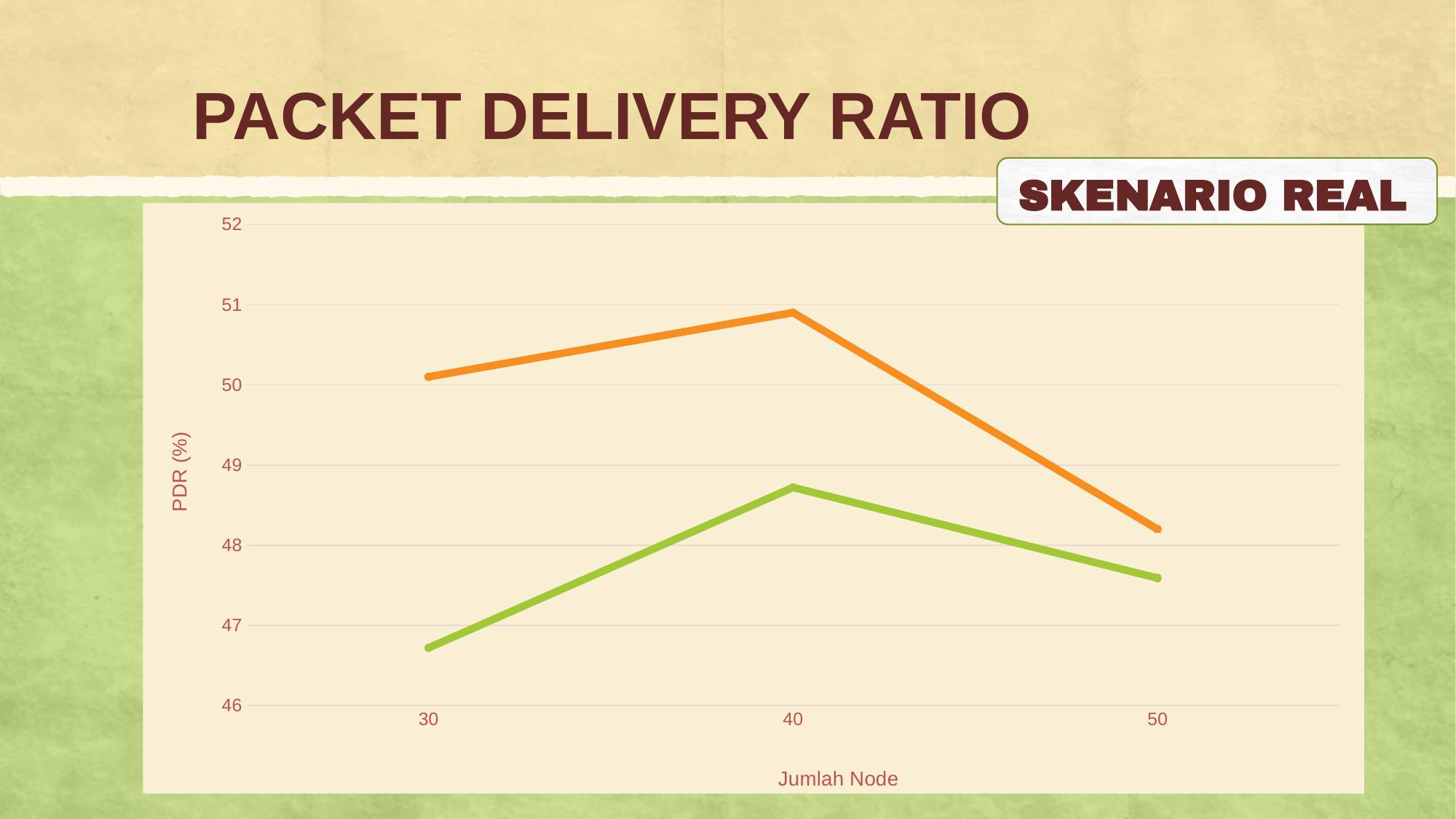

# PACKET DELIVERY RATIO

SKENARIO REAL

### Chart

| Category | DSDV Original | DSDV Modifikasi |
|---|---|---|
| 30 | 46.72 | 50.1 |
| 40 | 48.72 | 50.9 |
| 50 | 47.59 | 48.2 |